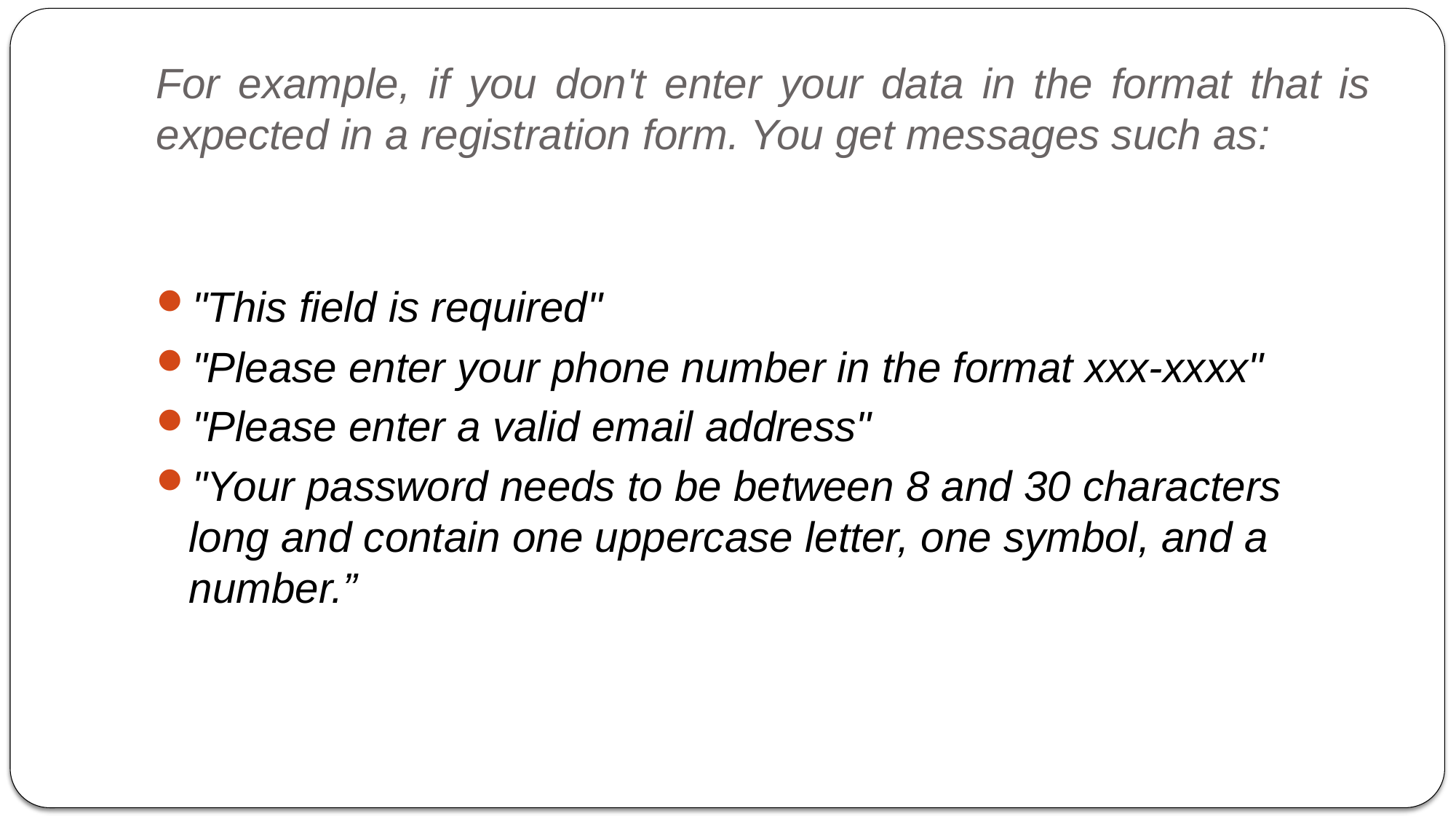

# For example, if you don't enter your data in the format that is expected in a registration form. You get messages such as:
"This field is required"
"Please enter your phone number in the format xxx-xxxx"
"Please enter a valid email address"
"Your password needs to be between 8 and 30 characters long and contain one uppercase letter, one symbol, and a number.”